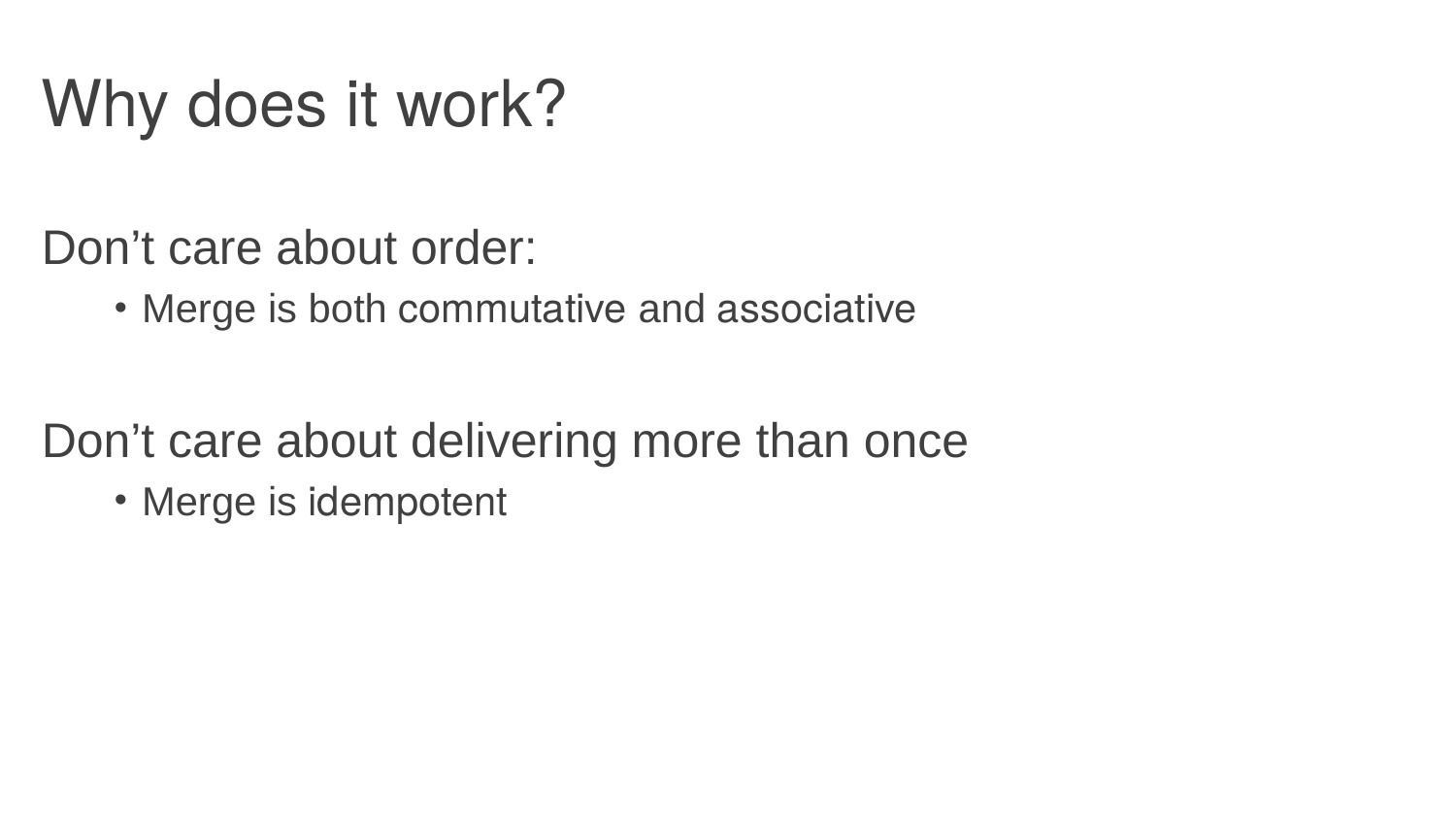

# Why does it work?
Don’t care about order:
Merge is both commutative and associative

Don’t care about delivering more than once
Merge is idempotent